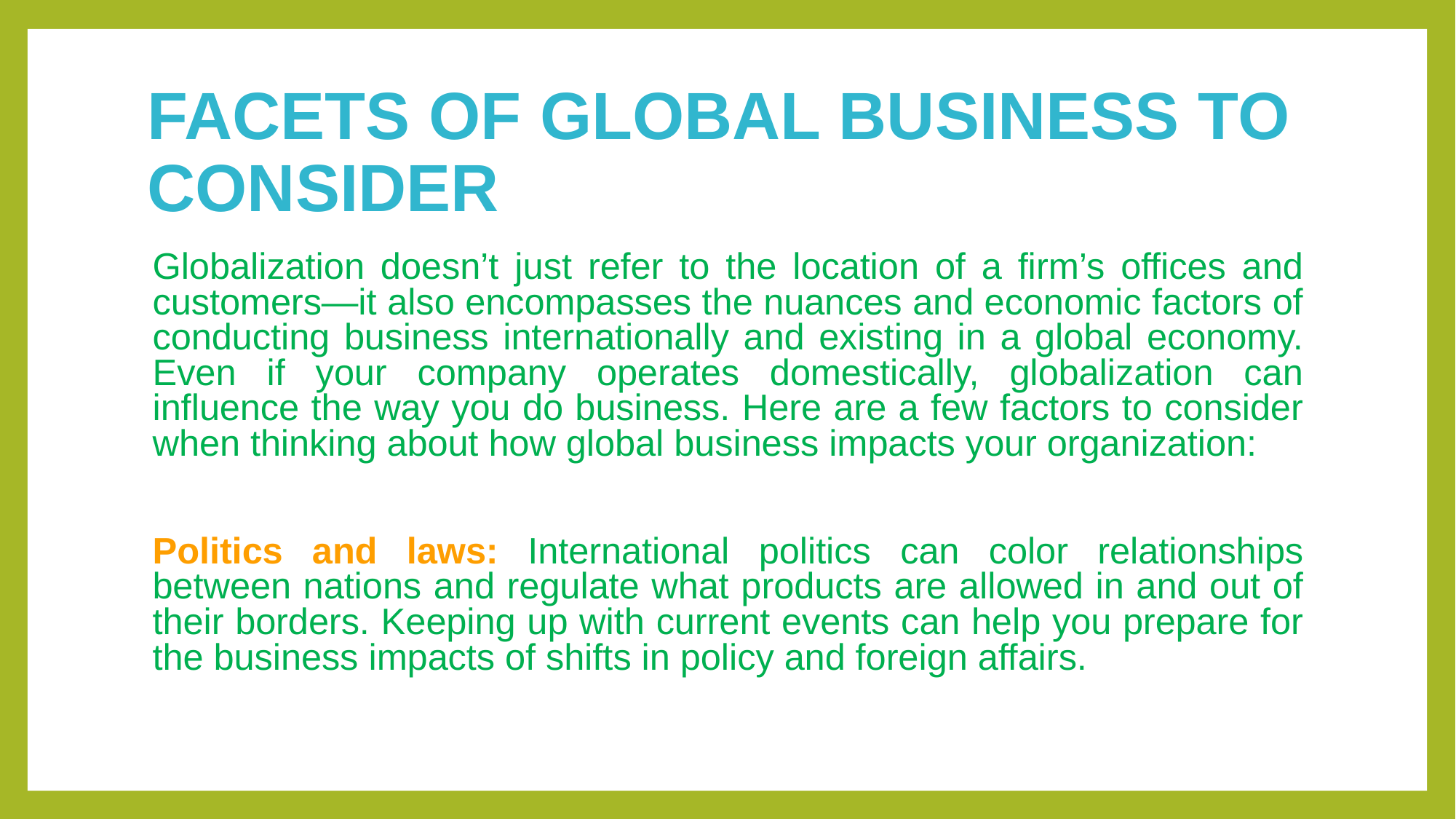

# FACETS OF GLOBAL BUSINESS TO CONSIDER
Globalization doesn’t just refer to the location of a firm’s offices and customers—it also encompasses the nuances and economic factors of conducting business internationally and existing in a global economy. Even if your company operates domestically, globalization can influence the way you do business. Here are a few factors to consider when thinking about how global business impacts your organization:

Politics and laws: International politics can color relationships between nations and regulate what products are allowed in and out of their borders. Keeping up with current events can help you prepare for the business impacts of shifts in policy and foreign affairs.